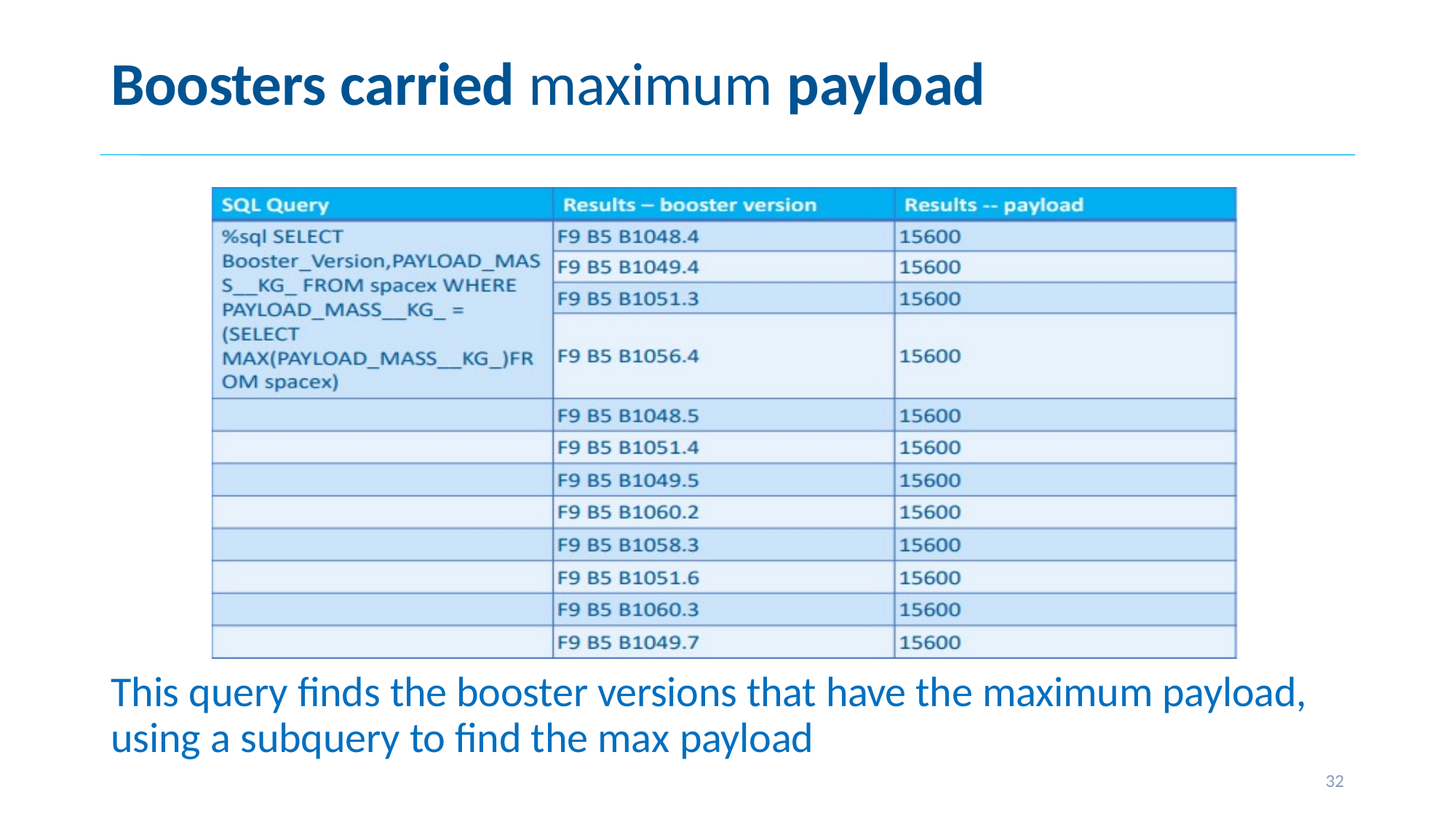

# Boosters carried maximum payload

This query finds the booster versions that have the maximum payload,  using a subquery to find the max payload
32